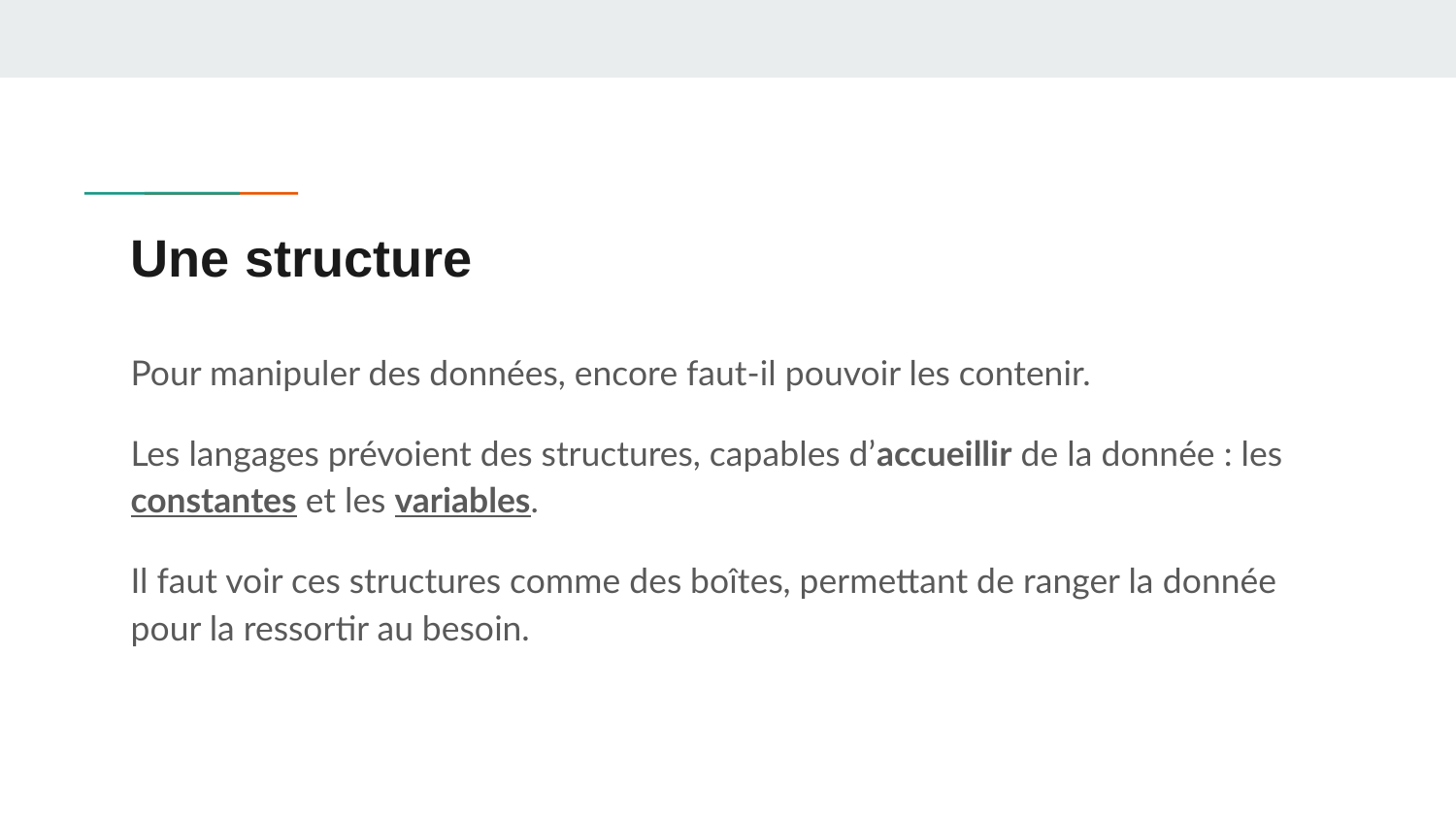

# Une structure
Pour manipuler des données, encore faut-il pouvoir les contenir.
Les langages prévoient des structures, capables d’accueillir de la donnée : les constantes et les variables.
Il faut voir ces structures comme des boîtes, permettant de ranger la donnée pour la ressortir au besoin.